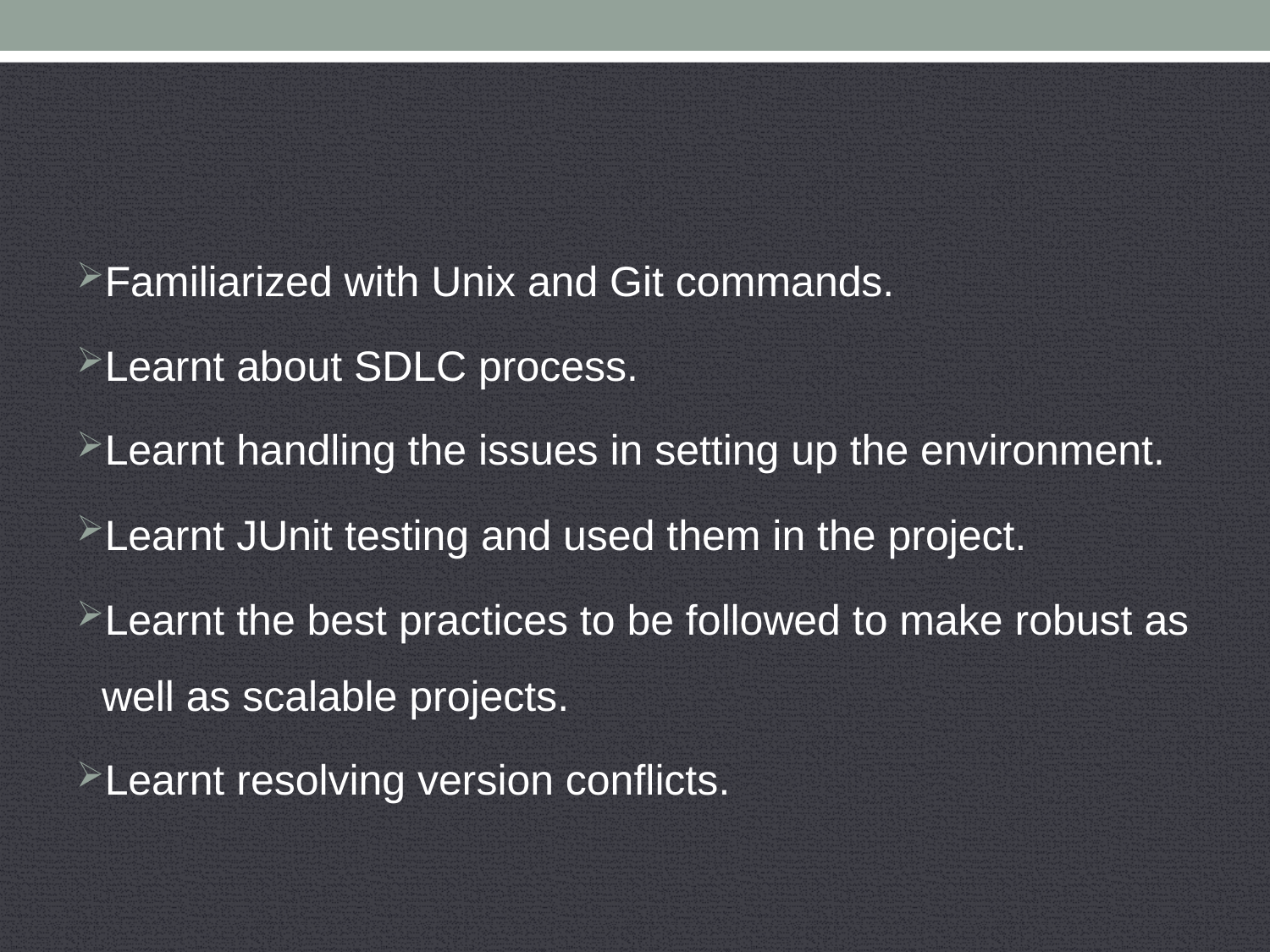

#
Familiarized with Unix and Git commands.
Learnt about SDLC process.
Learnt handling the issues in setting up the environment.
Learnt JUnit testing and used them in the project.
Learnt the best practices to be followed to make robust as well as scalable projects.
Learnt resolving version conflicts.